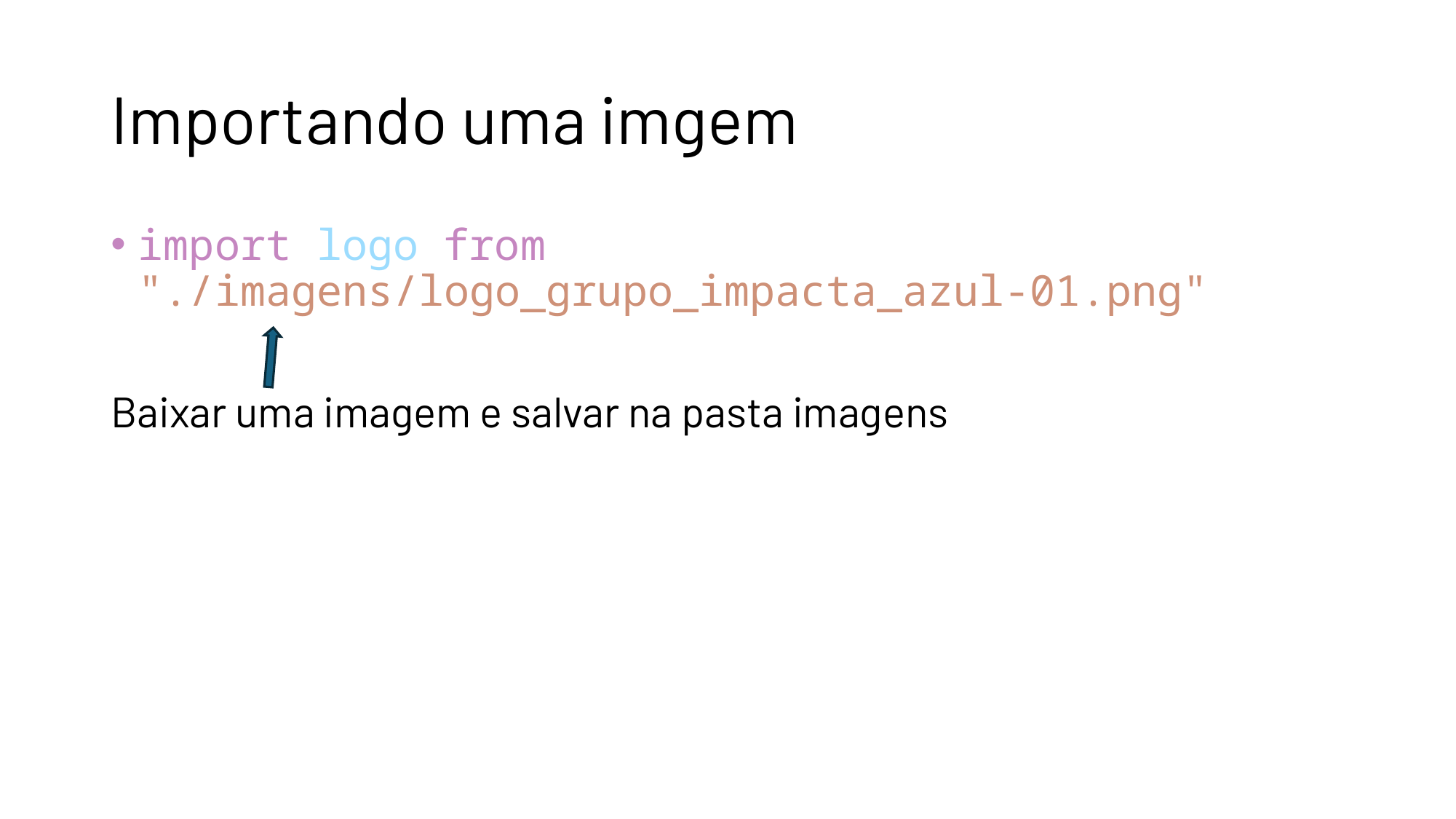

# Importando uma imgem
import logo from "./imagens/logo_grupo_impacta_azul-01.png"

Baixar uma imagem e salvar na pasta imagens